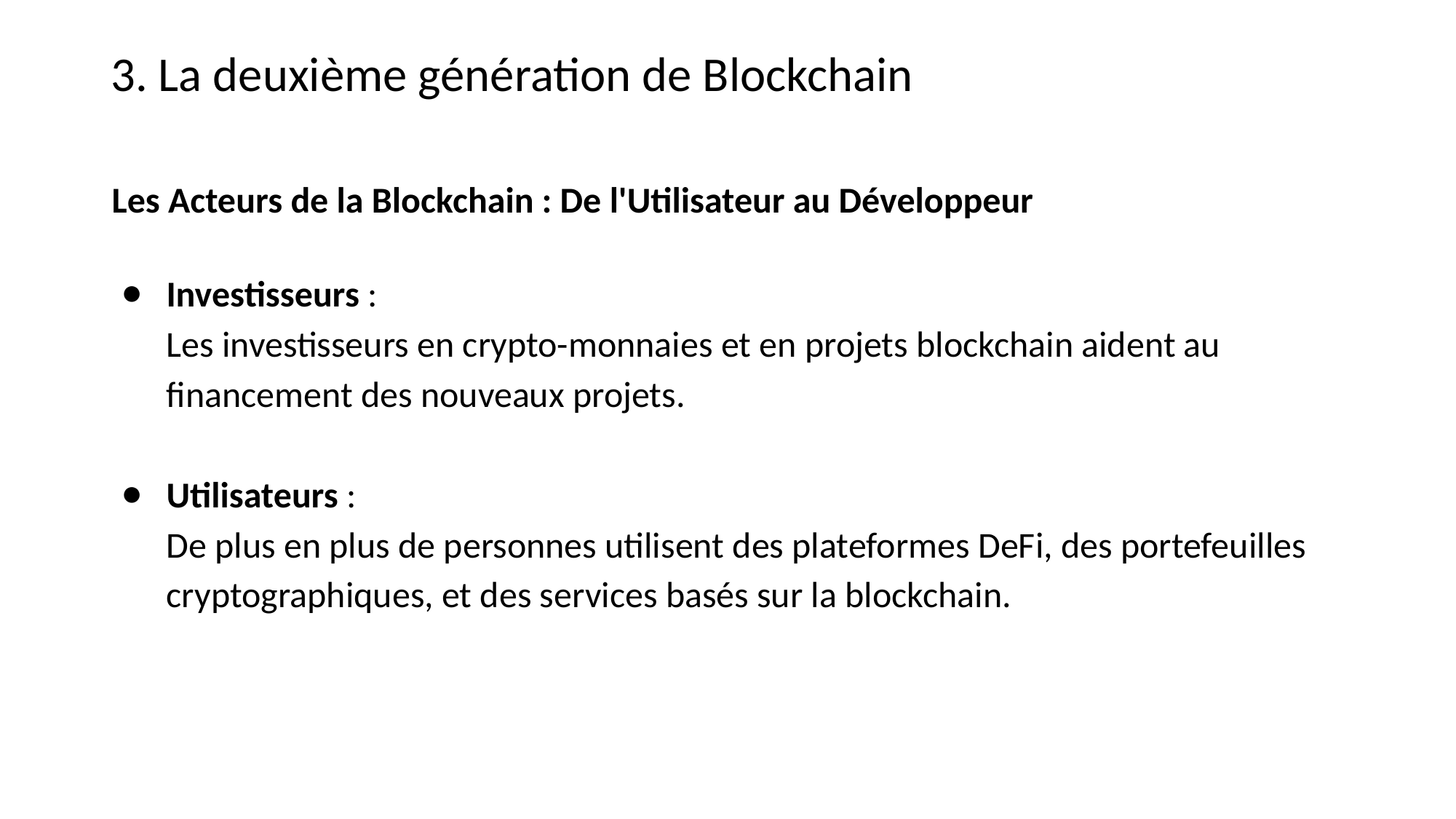

3. La deuxième génération de Blockchain
Les Acteurs de la Blockchain : De l'Utilisateur au Développeur

Investisseurs :
Les investisseurs en crypto-monnaies et en projets blockchain aident au financement des nouveaux projets.

Utilisateurs :
De plus en plus de personnes utilisent des plateformes DeFi, des portefeuilles cryptographiques, et des services basés sur la blockchain.